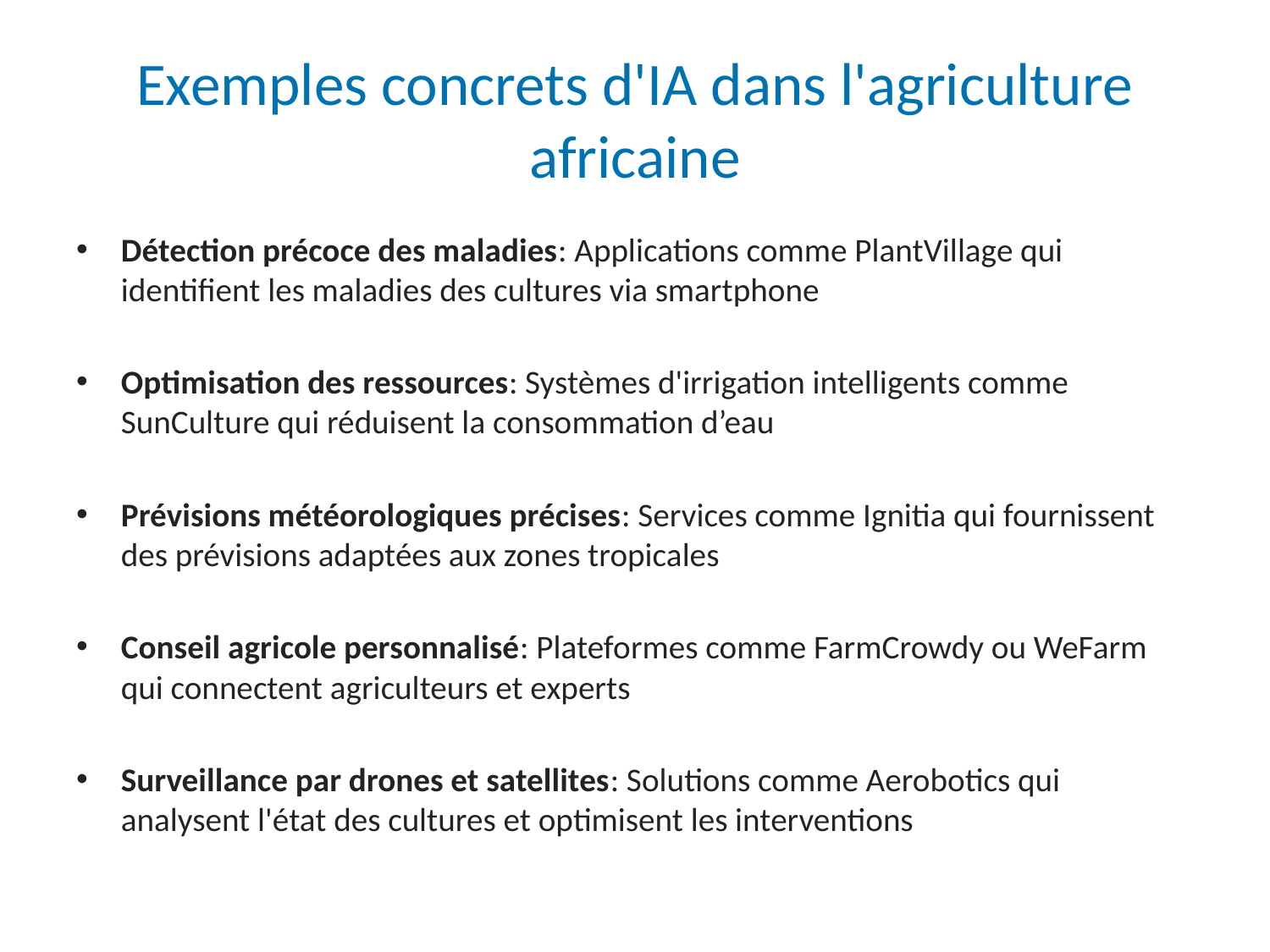

# Exemples concrets d'IA dans l'agriculture africaine
Détection précoce des maladies: Applications comme PlantVillage qui identifient les maladies des cultures via smartphone

Optimisation des ressources: Systèmes d'irrigation intelligents comme SunCulture qui réduisent la consommation d’eau

Prévisions météorologiques précises: Services comme Ignitia qui fournissent des prévisions adaptées aux zones tropicales

Conseil agricole personnalisé: Plateformes comme FarmCrowdy ou WeFarm qui connectent agriculteurs et experts

Surveillance par drones et satellites: Solutions comme Aerobotics qui analysent l'état des cultures et optimisent les interventions